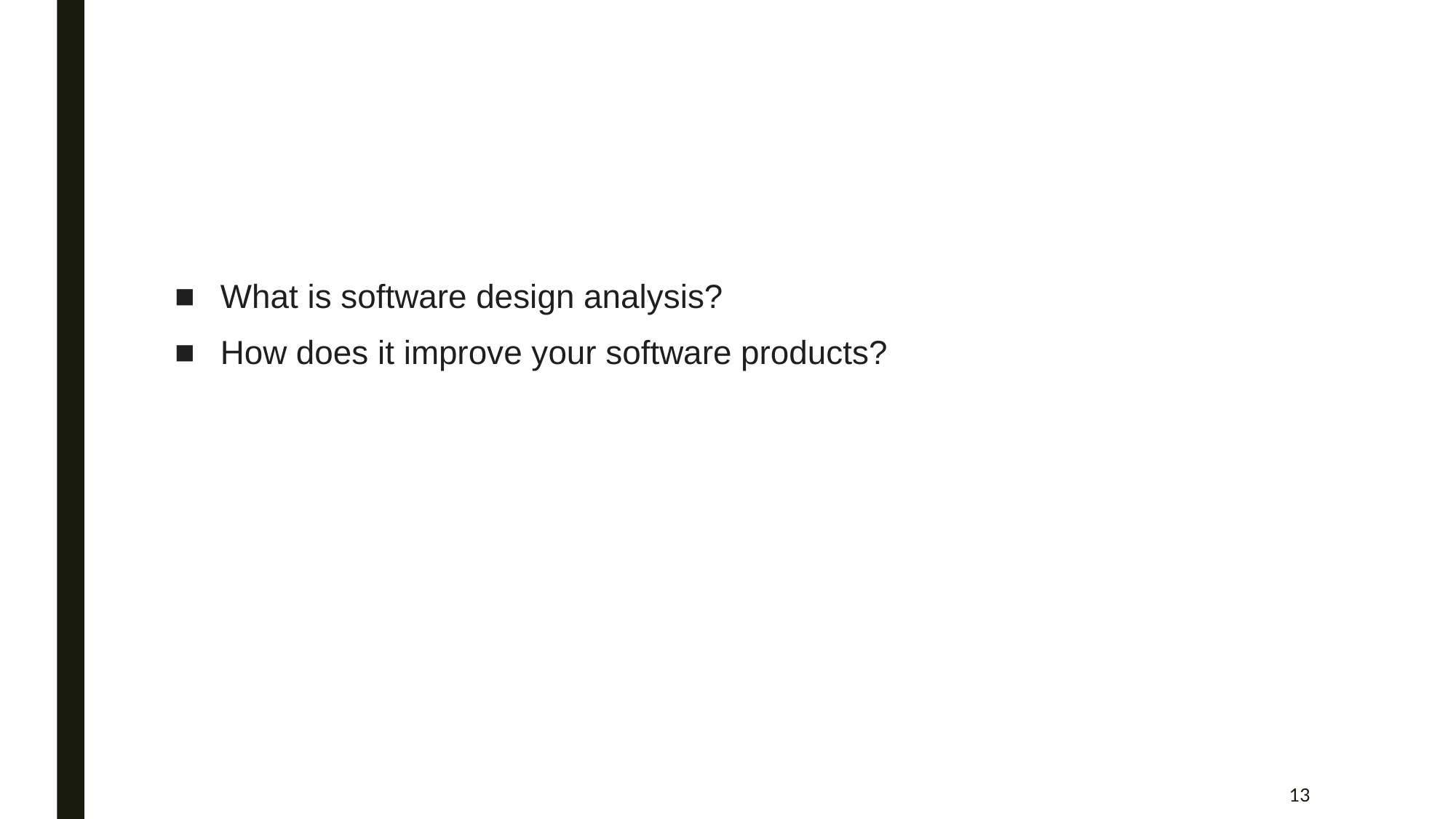

What is software design analysis?
How does it improve your software products?

13